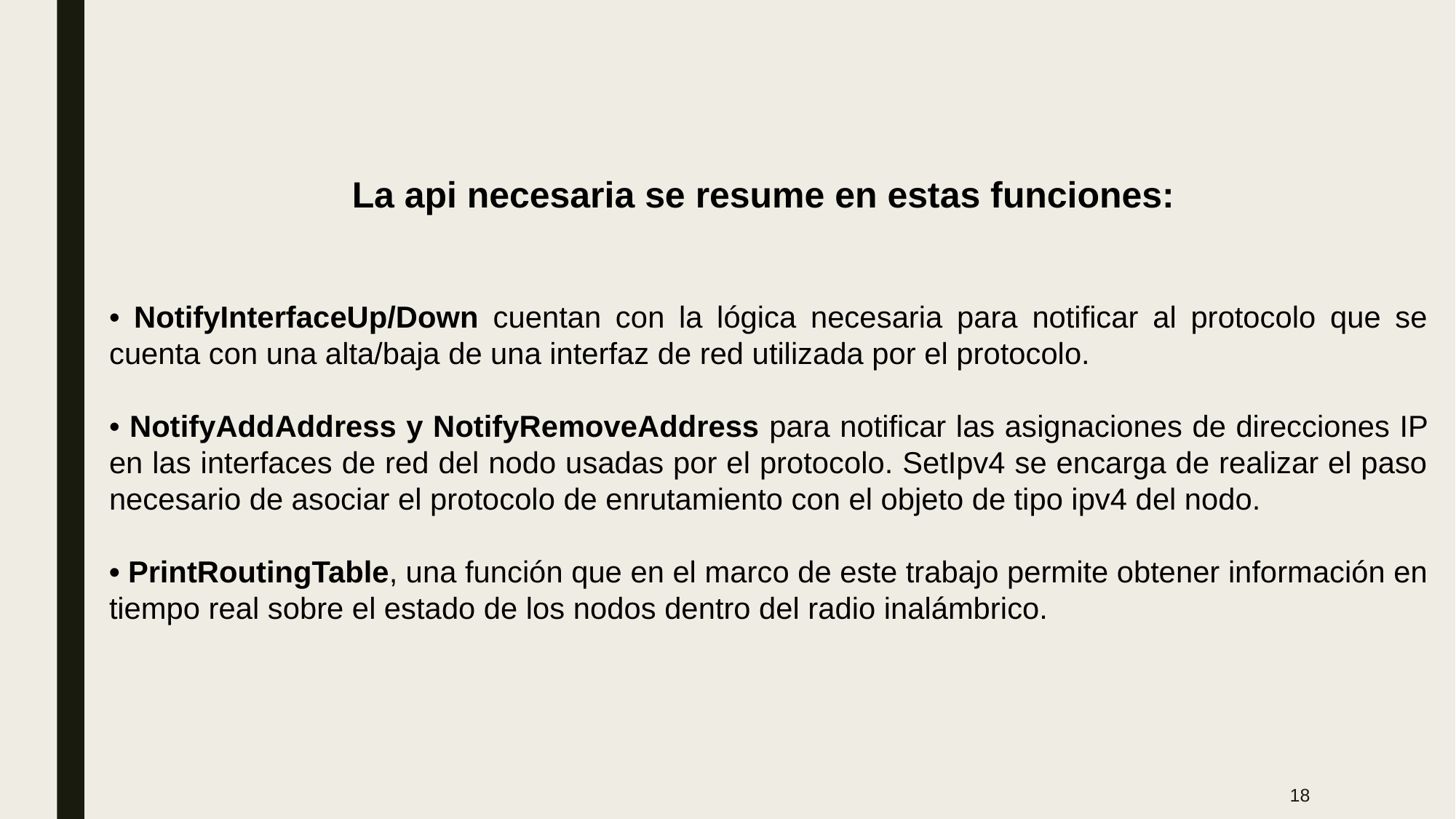

La api necesaria se resume en estas funciones:
• NotifyInterfaceUp/Down cuentan con la lógica necesaria para notificar al protocolo que se cuenta con una alta/baja de una interfaz de red utilizada por el protocolo.

• NotifyAddAddress y NotifyRemoveAddress para notificar las asignaciones de direcciones IP en las interfaces de red del nodo usadas por el protocolo. SetIpv4 se encarga de realizar el paso necesario de asociar el protocolo de enrutamiento con el objeto de tipo ipv4 del nodo.

• PrintRoutingTable, una función que en el marco de este trabajo permite obtener información en tiempo real sobre el estado de los nodos dentro del radio inalámbrico.
18